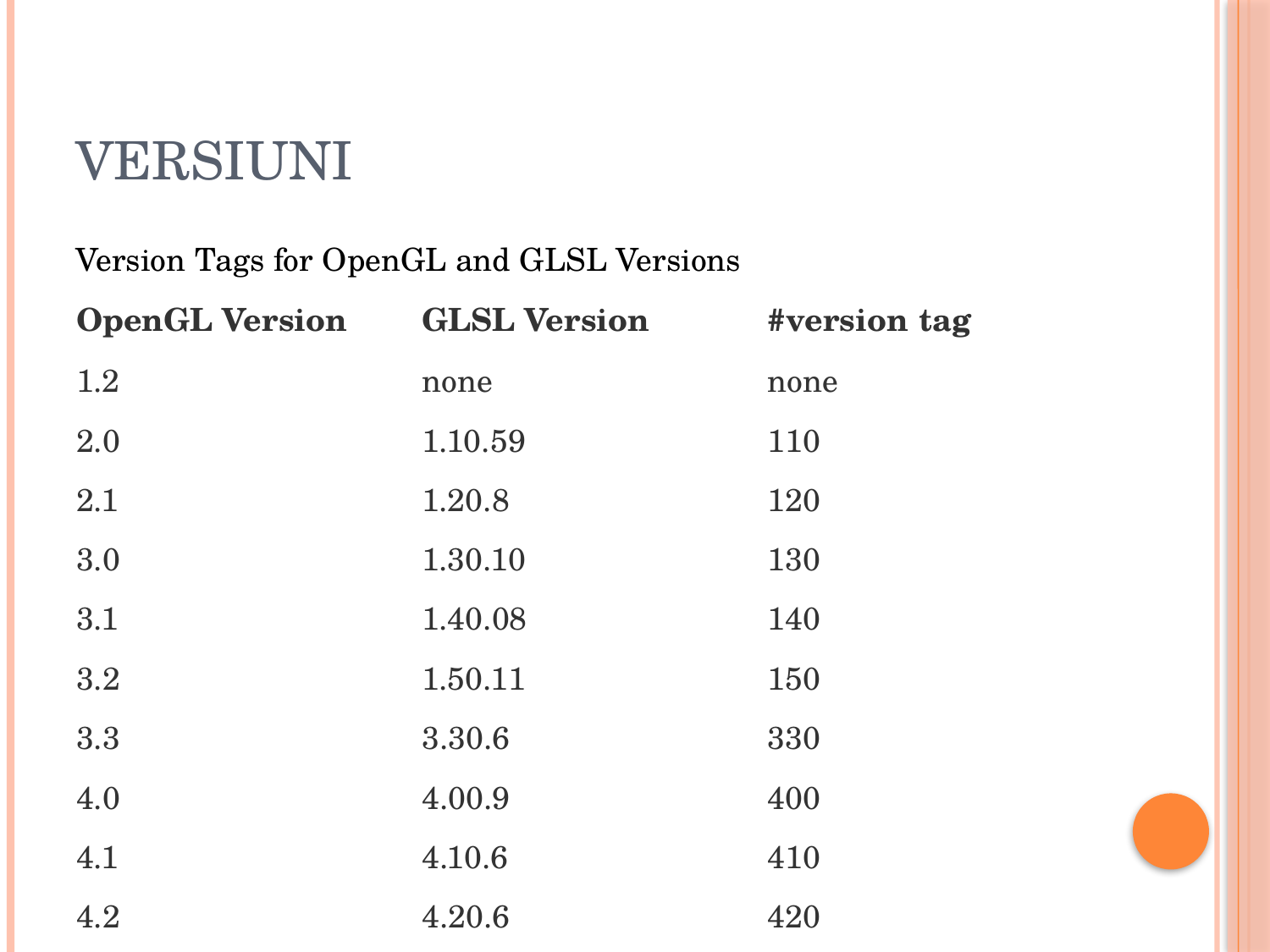

# Versiuni
| Version Tags for OpenGL and GLSL Versions |  |  |
| --- | --- | --- |
| OpenGL Version | GLSL Version | #version tag |
| 1.2 | none | none |
| 2.0 | 1.10.59 | 110 |
| 2.1 | 1.20.8 | 120 |
| 3.0 | 1.30.10 | 130 |
| 3.1 | 1.40.08 | 140 |
| 3.2 | 1.50.11 | 150 |
| 3.3 | 3.30.6 | 330 |
| 4.0 | 4.00.9 | 400 |
| 4.1 | 4.10.6 | 410 |
| 4.2 | 4.20.6 | 420 |
| 4.3 | 4.30.6 | 430 |